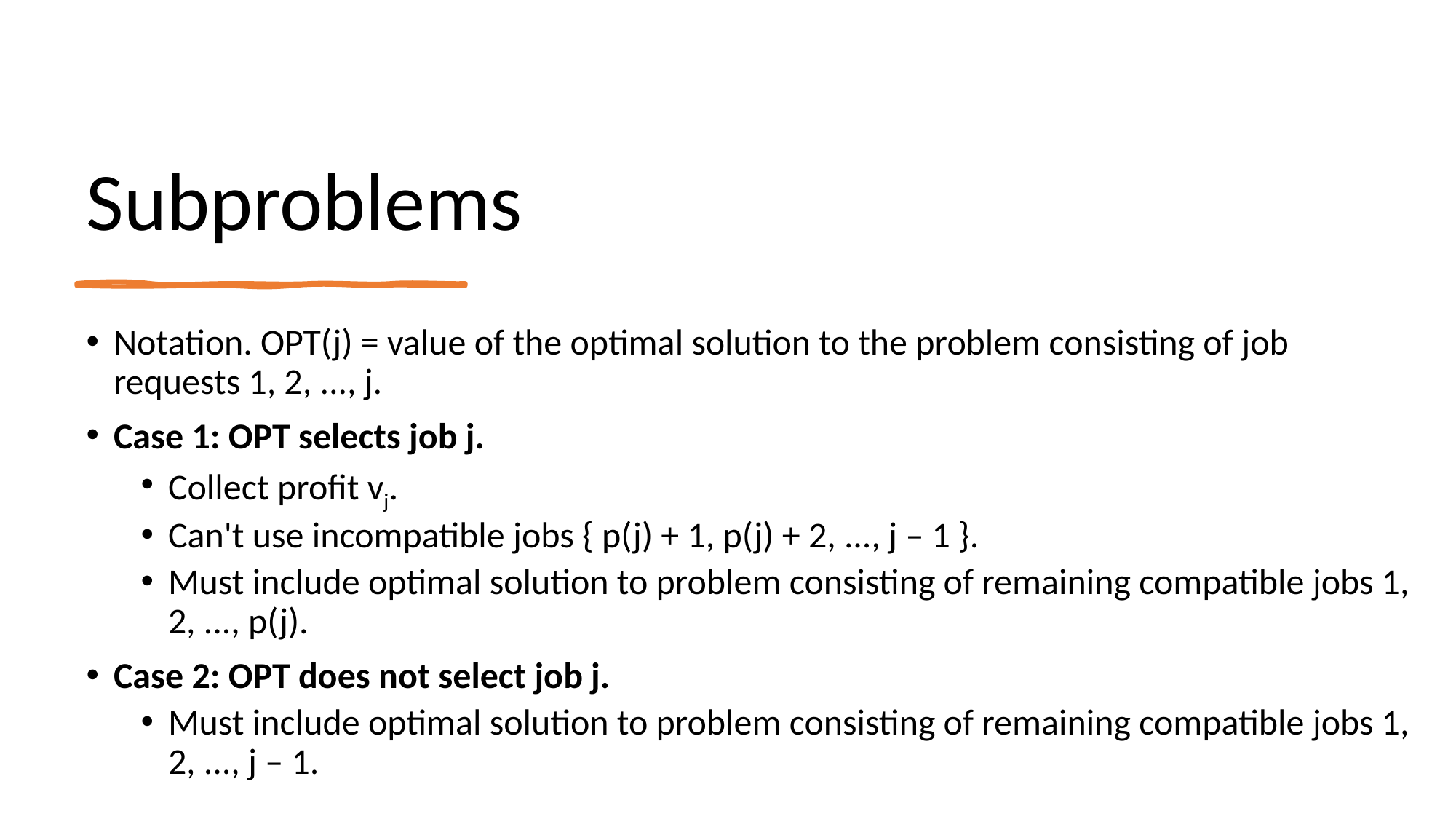

# Subproblems

Notation. OPT(j) = value of the optimal solution to the problem consisting of job requests 1, 2, ..., j.
Case 1: OPT selects job j.
Collect profit vj.
Can't use incompatible jobs { p(j) + 1, p(j) + 2, ..., j – 1 }.
Must include optimal solution to problem consisting of remaining compatible jobs 1, 2, ..., p(j).
Case 2: OPT does not select job j.
Must include optimal solution to problem consisting of remaining compatible jobs 1, 2, ..., j – 1.